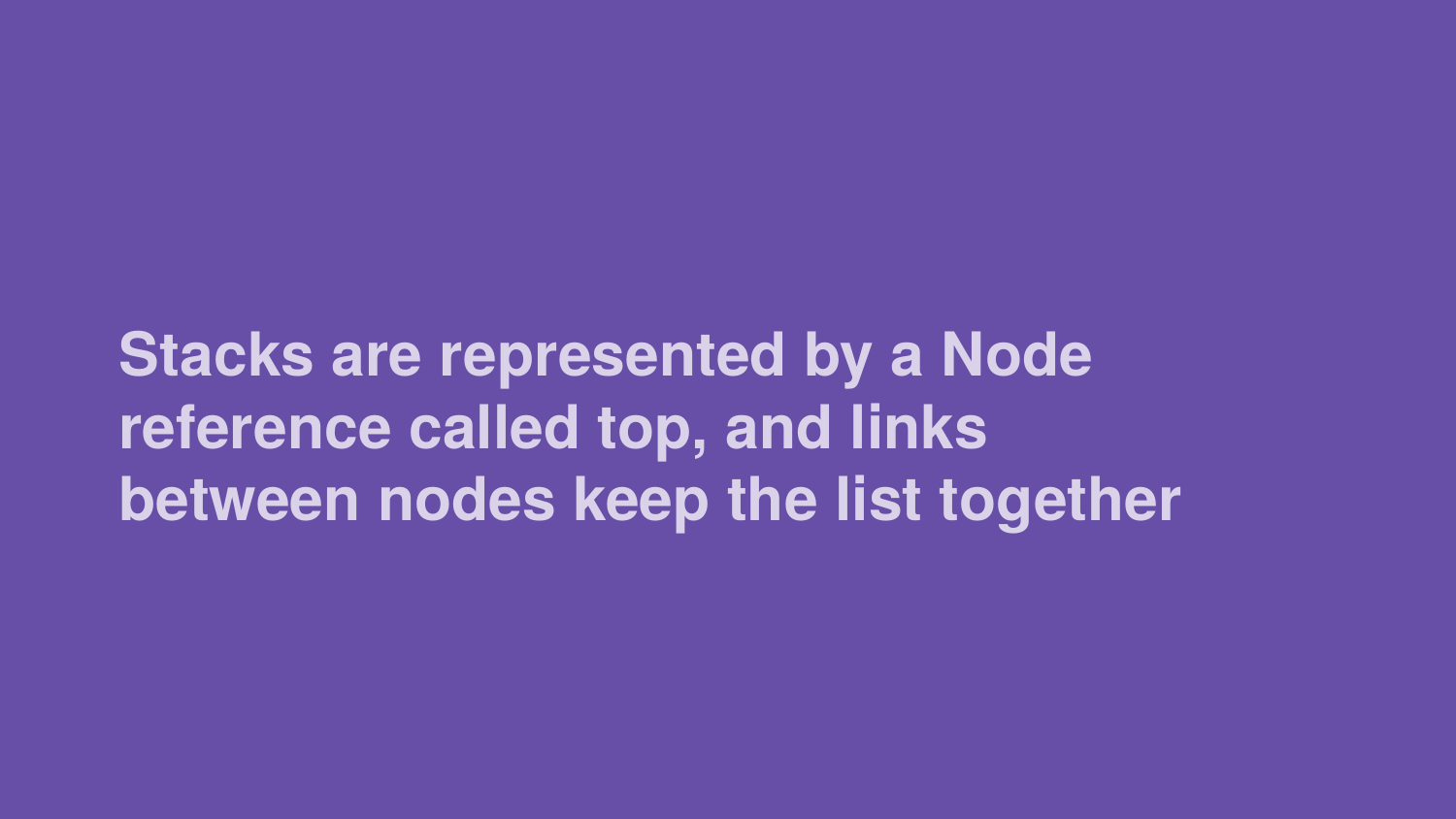

Stacks are represented by a Node reference called top, and links between nodes keep the list together